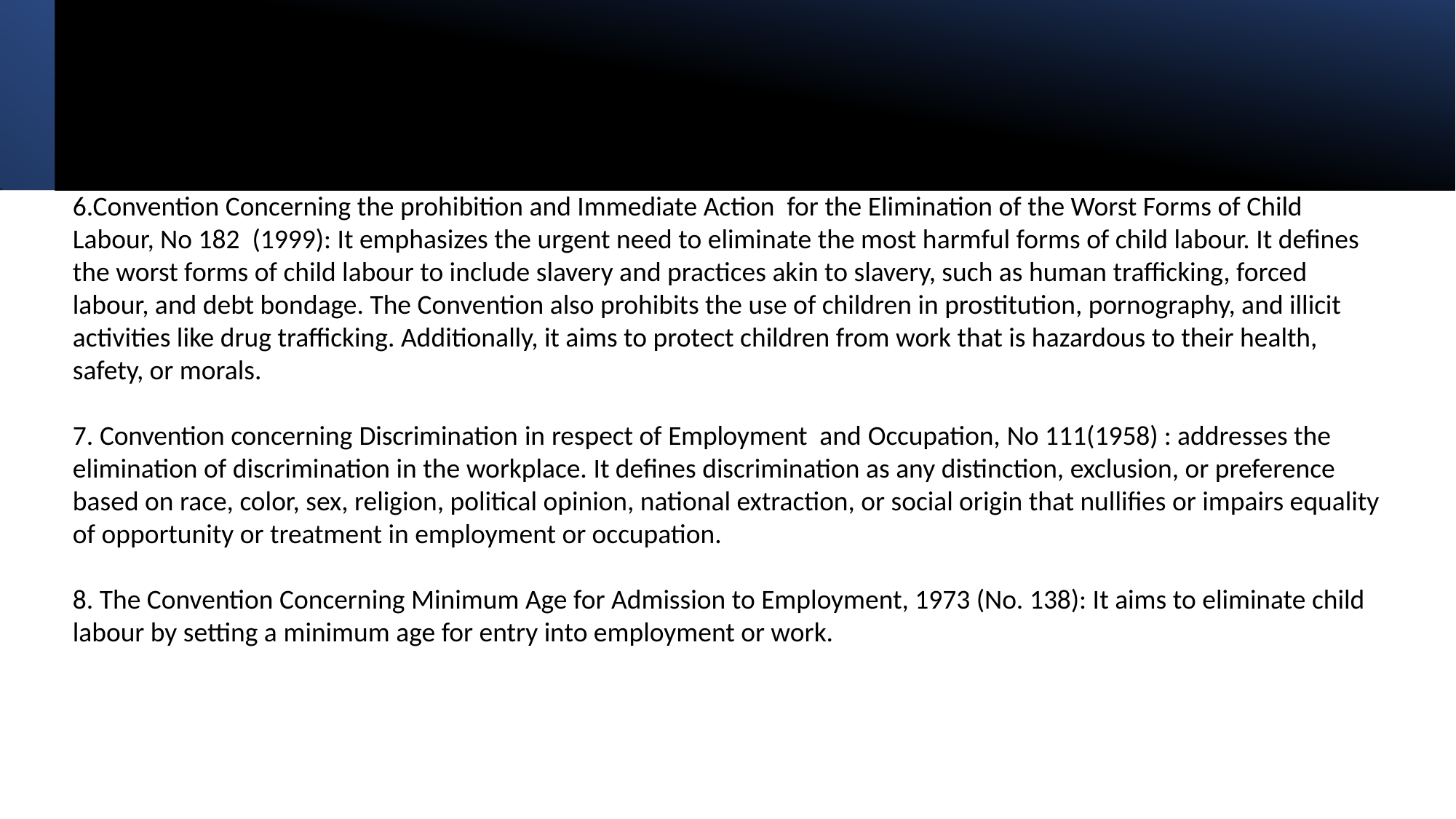

#
6.Convention Concerning the prohibition and Immediate Action  for the Elimination of the Worst Forms of Child Labour, No 182  (1999): It emphasizes the urgent need to eliminate the most harmful forms of child labour. It defines the worst forms of child labour to include slavery and practices akin to slavery, such as human trafficking, forced labour, and debt bondage. The Convention also prohibits the use of children in prostitution, pornography, and illicit activities like drug trafficking. Additionally, it aims to protect children from work that is hazardous to their health, safety, or morals.

7. Convention concerning Discrimination in respect of Employment  and Occupation, No 111(1958) : addresses the elimination of discrimination in the workplace. It defines discrimination as any distinction, exclusion, or preference based on race, color, sex, religion, political opinion, national extraction, or social origin that nullifies or impairs equality of opportunity or treatment in employment or occupation.

8. The Convention Concerning Minimum Age for Admission to Employment, 1973 (No. 138): It aims to eliminate child labour by setting a minimum age for entry into employment or work.